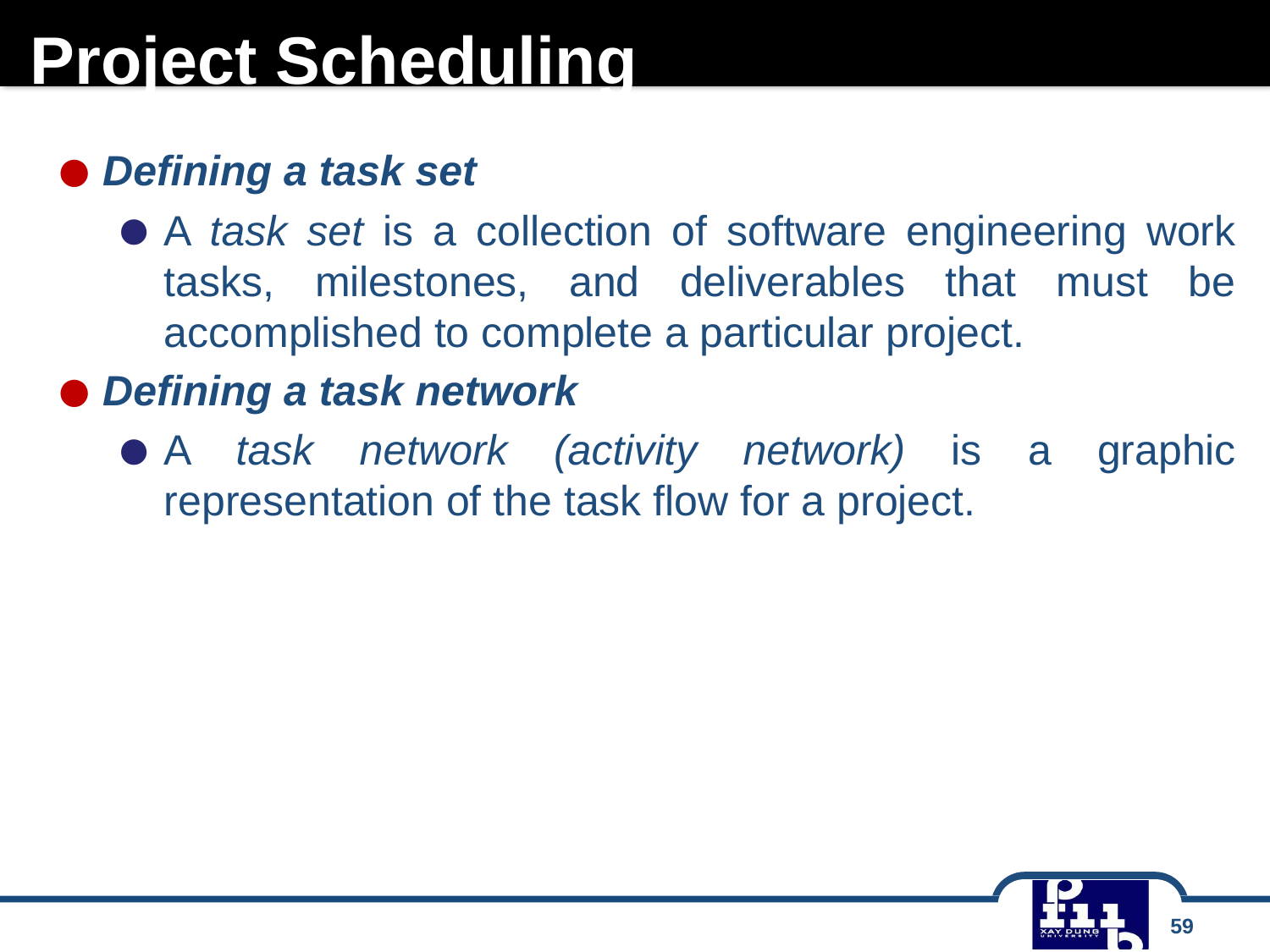

# Project Scheduling
Defining a task set
A task set is a collection of software engineering work tasks, milestones, and deliverables that must be accomplished to complete a particular project.
Defining a task network
A task network (activity network) is a graphic representation of the task flow for a project.

59